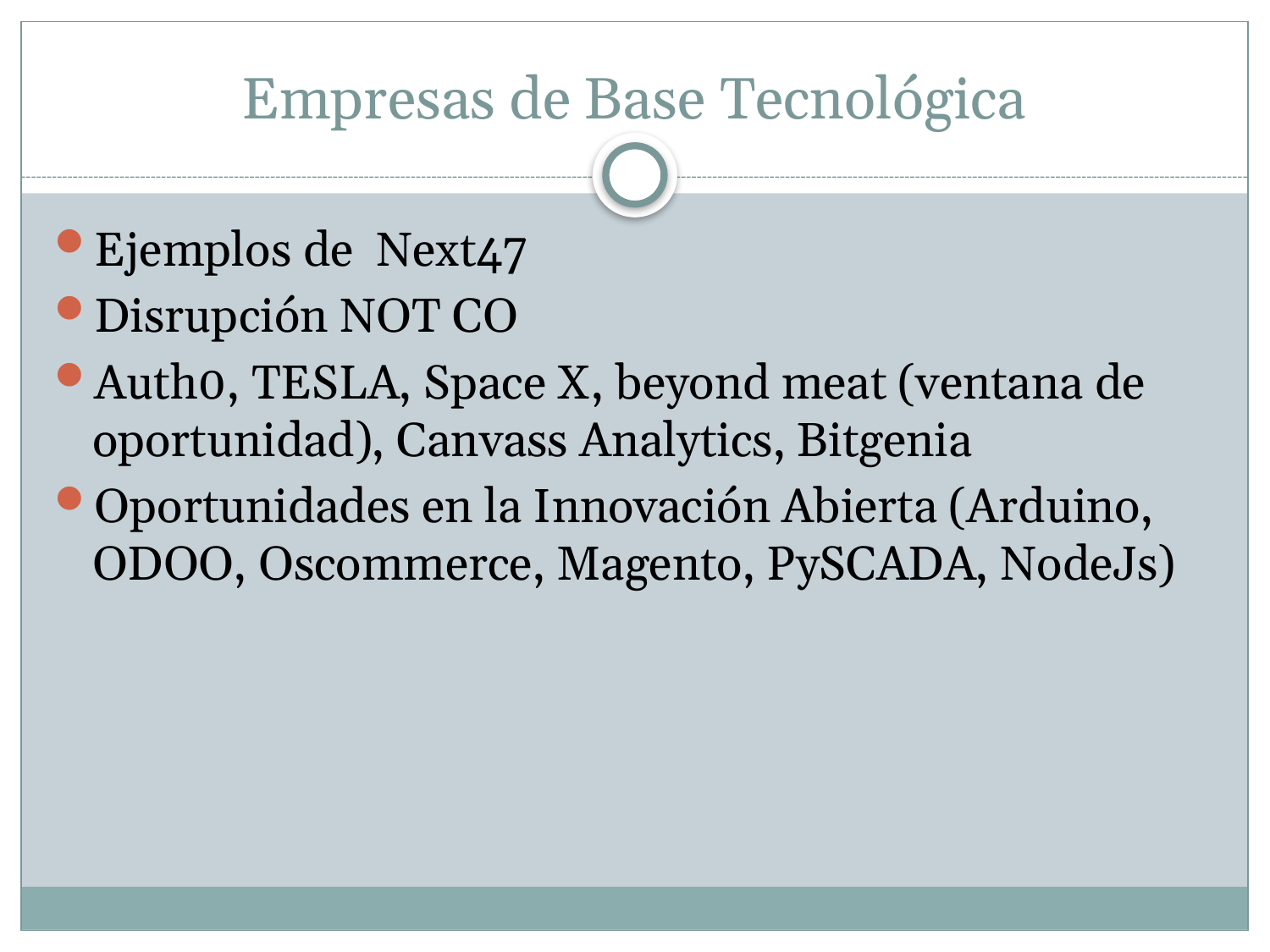

# Empresas de Base Tecnológica
Ejemplos de  Next47
Disrupción NOT CO
Auth0, TESLA, Space X, beyond meat (ventana de oportunidad), Canvass Analytics, Bitgenia
Oportunidades en la Innovación Abierta (Arduino, ODOO, Oscommerce, Magento, PySCADA, NodeJs)